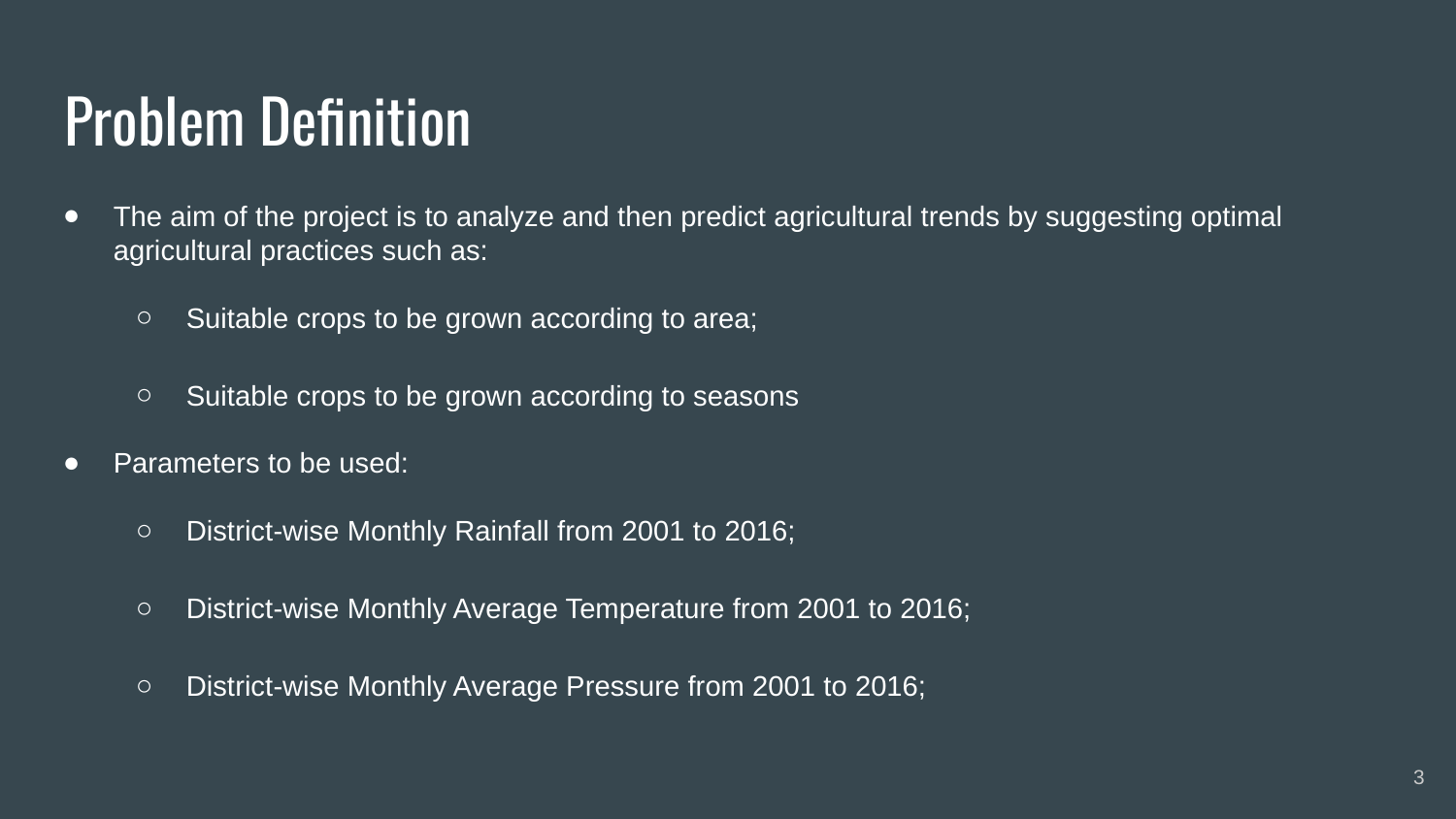

# Problem Definition
The aim of the project is to analyze and then predict agricultural trends by suggesting optimal agricultural practices such as:

Suitable crops to be grown according to area;

Suitable crops to be grown according to seasons

Parameters to be used:

District-wise Monthly Rainfall from 2001 to 2016;

District-wise Monthly Average Temperature from 2001 to 2016;

District-wise Monthly Average Pressure from 2001 to 2016;
3